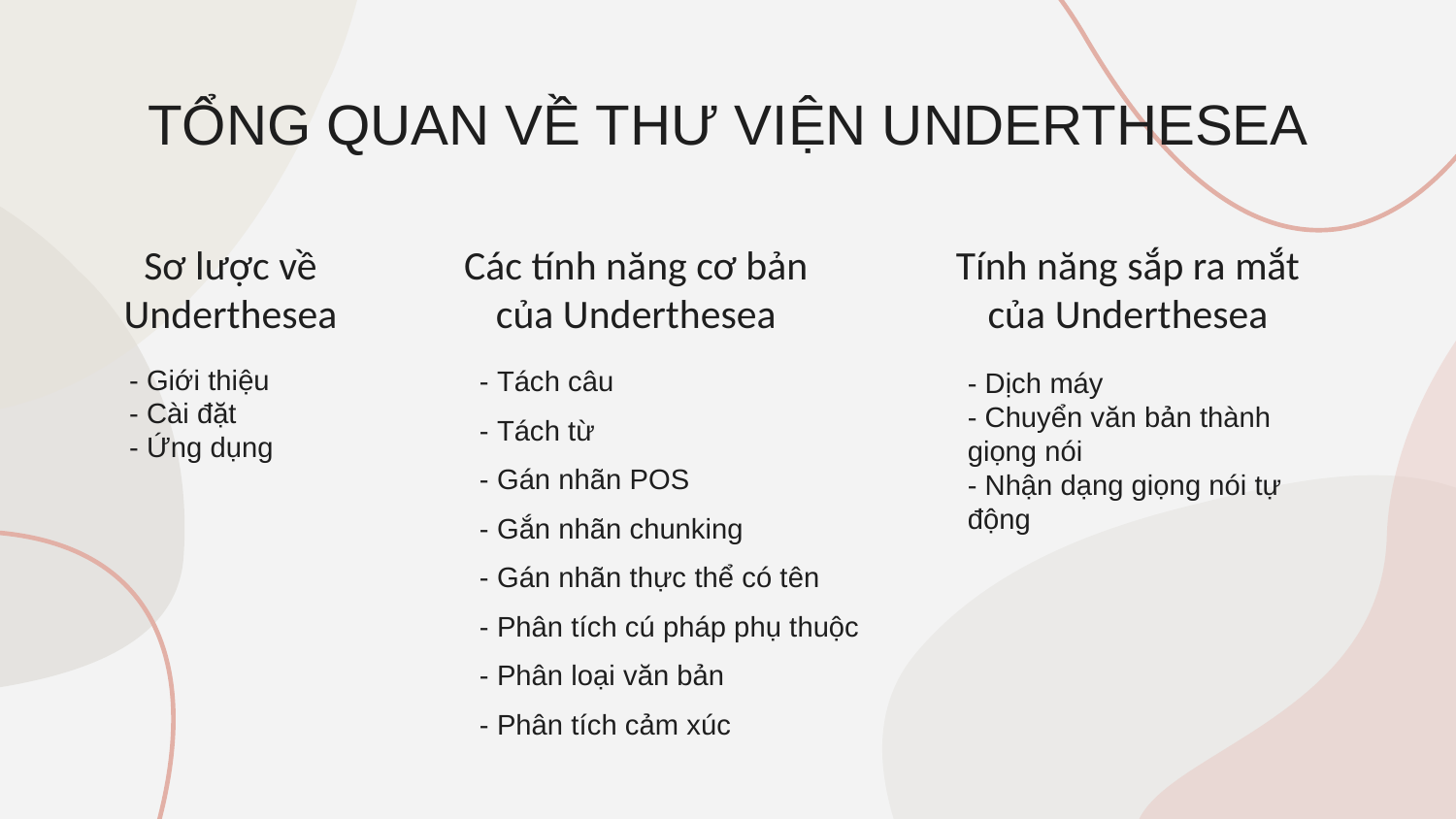

TỔNG QUAN VỀ THƯ VIỆN UNDERTHESEA
# Sơ lược về Underthesea
Tính năng sắp ra mắt của Underthesea
Các tính năng cơ bản của Underthesea
- Giới thiệu
- Cài đặt
- Ứng dụng

- Tách câu
- Tách từ
- Gán nhãn POS
- Gắn nhãn chunking
- Gán nhãn thực thể có tên
- Phân tích cú pháp phụ thuộc
- Phân loại văn bản
- Phân tích cảm xúc

- Dịch máy
- Chuyển văn bản thành giọng nói
- Nhận dạng giọng nói tự động